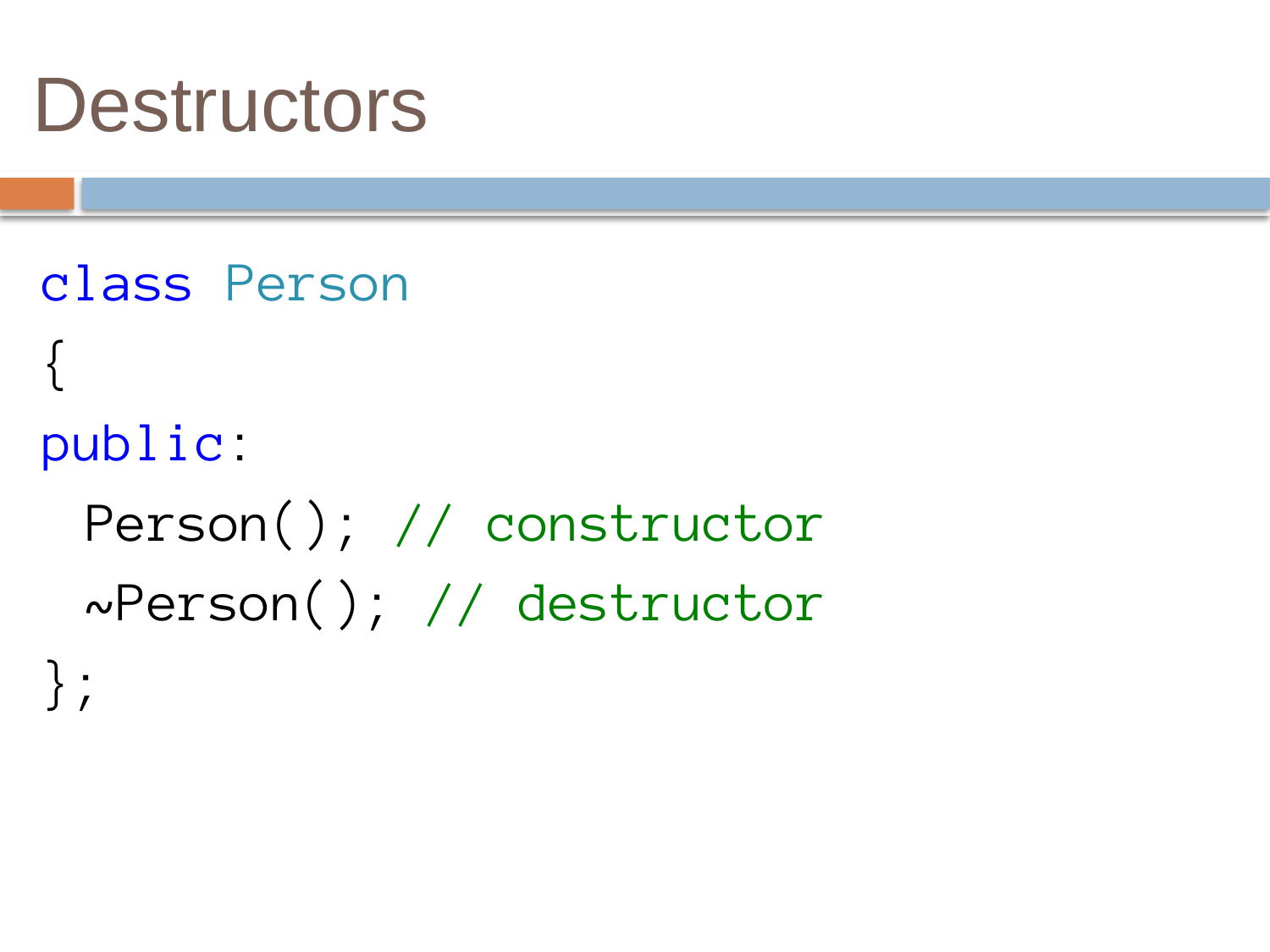

# Destructors
class Person
{
public:
	Person(); // constructor
	~Person(); // destructor
};